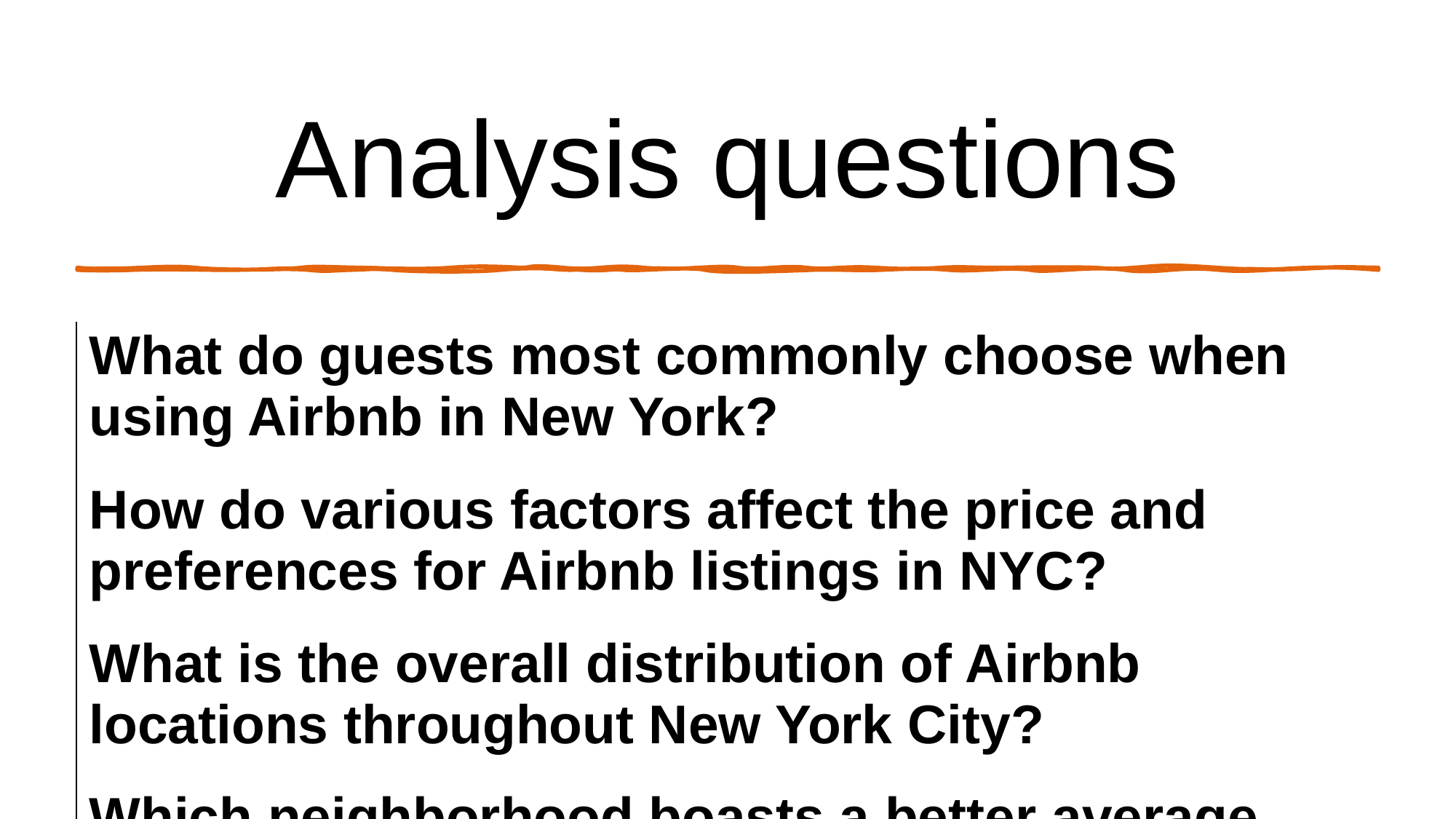

# Analysis questions

| What do guests most commonly choose when using Airbnb in New York? |
| --- |
| How do various factors affect the price and preferences for Airbnb listings in NYC? |
| What is the overall distribution of Airbnb locations throughout New York City? |
| Which neighborhood boasts a better average price or popularity for Airbnb listings? |